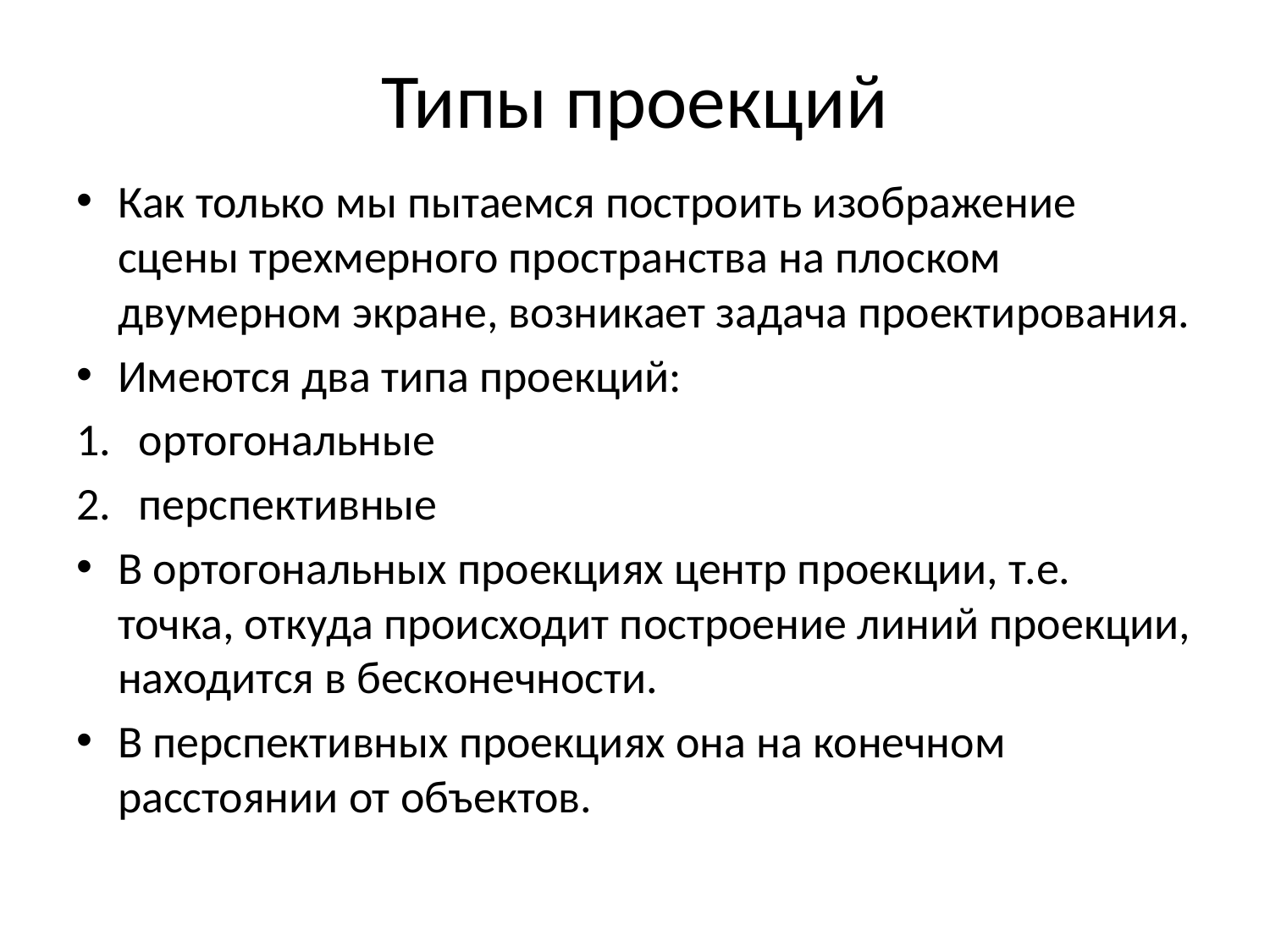

# Типы проекций
Как только мы пытаемся построить изображение сцены трехмерного пространства на плоском двумерном экране, возникает задача проектирования.
Имеются два типа проекций:
ортогональные
перспективные
В ортогональных проекциях центр проекции, т.е. точка, откуда происходит построение линий проекции, находится в бесконечности.
В перспективных проекциях она на конечном расстоянии от объектов.